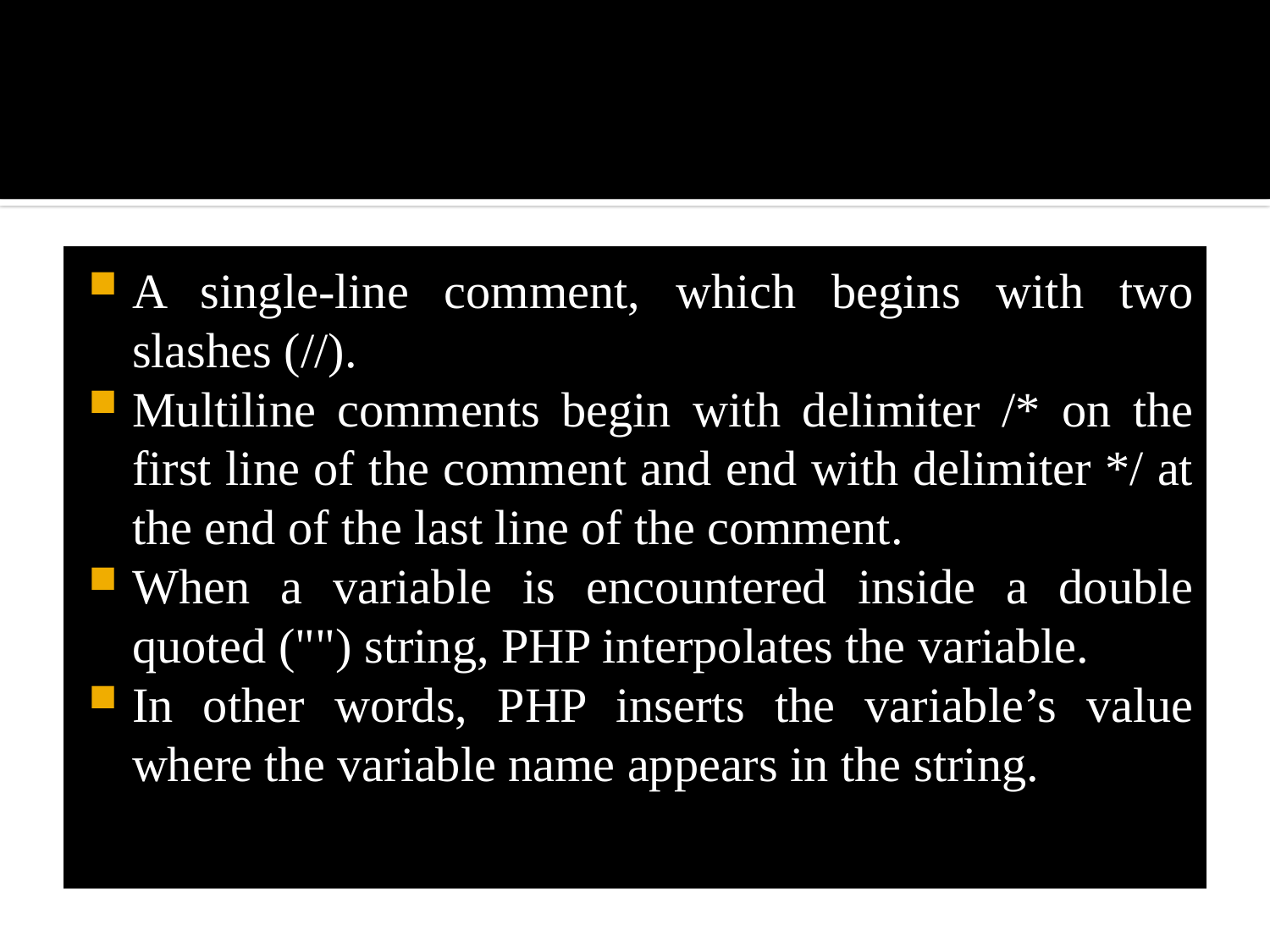

#
A single-line comment, which begins with two slashes (//).
Multiline comments begin with delimiter /* on the first line of the comment and end with delimiter */ at the end of the last line of the comment.
When a variable is encountered inside a double quoted ("") string, PHP interpolates the variable.
In other words, PHP inserts the variable’s value where the variable name appears in the string.